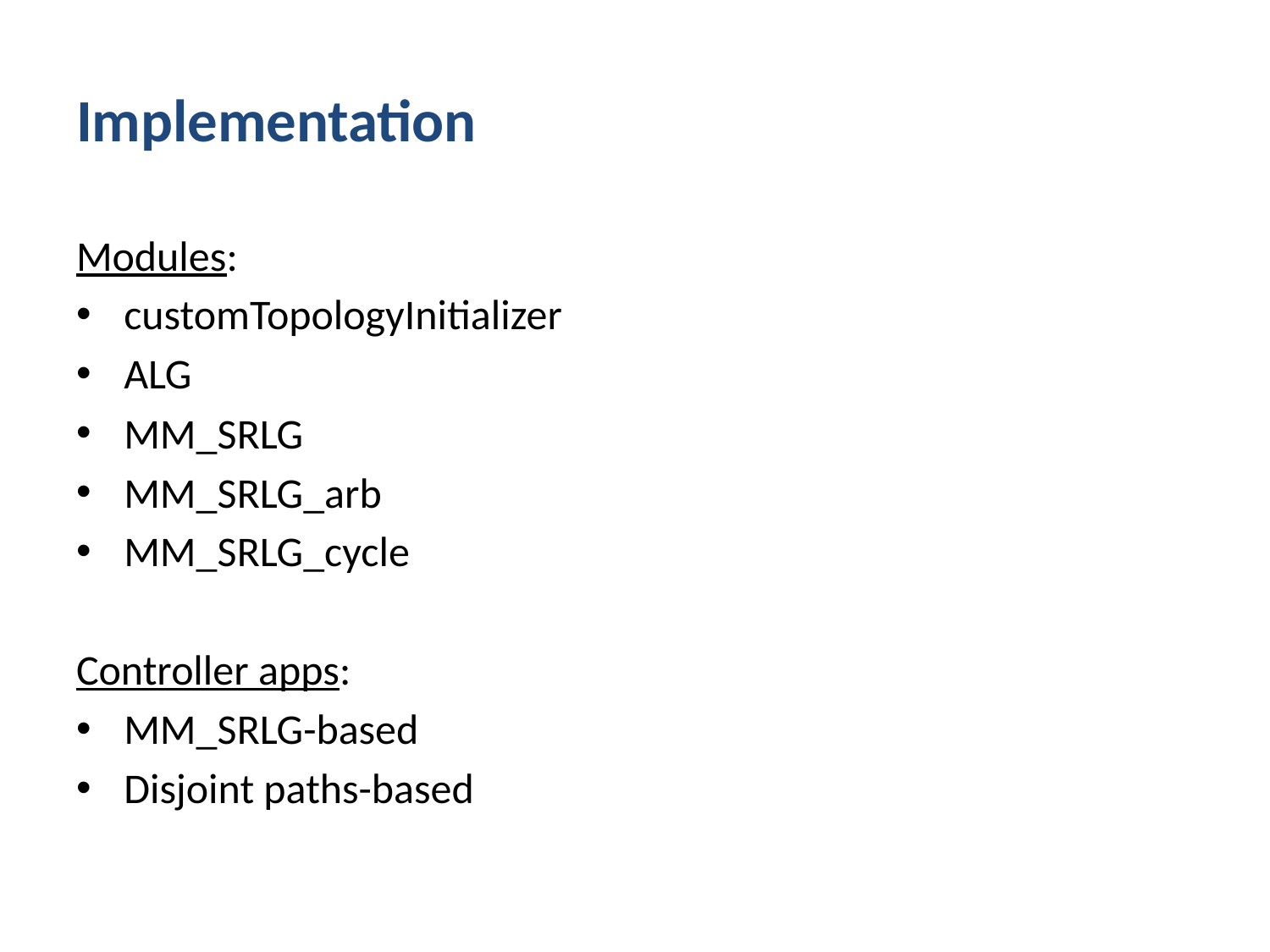

# Implementation
Modules:
customTopologyInitializer
ALG
MM_SRLG
MM_SRLG_arb
MM_SRLG_cycle

Controller apps:
MM_SRLG-based
Disjoint paths-based